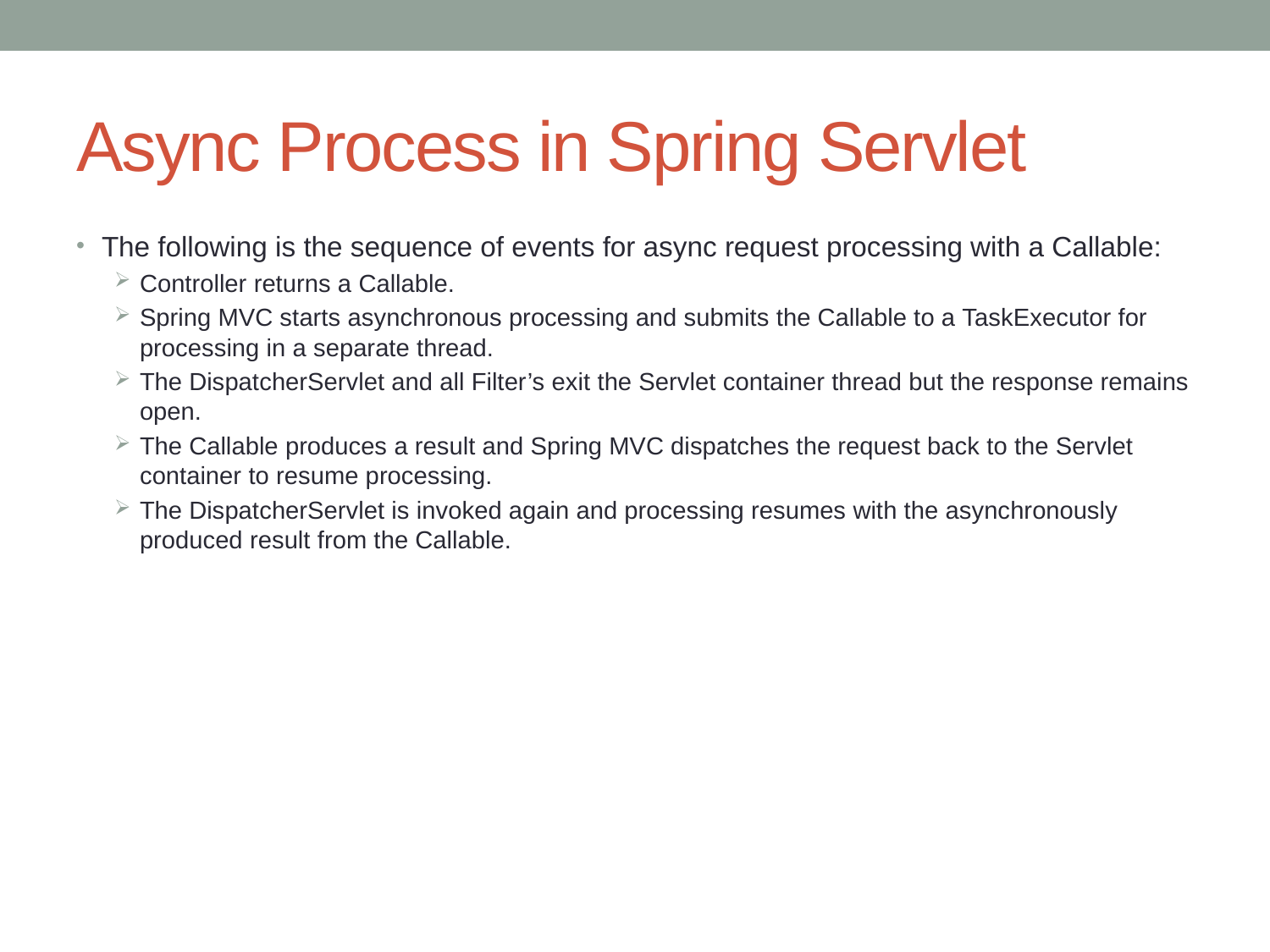

# Async Process in Spring Servlet
The following is the sequence of events for async request processing with a Callable:
Controller returns a Callable.
Spring MVC starts asynchronous processing and submits the Callable to a TaskExecutor for processing in a separate thread.
The DispatcherServlet and all Filter’s exit the Servlet container thread but the response remains open.
The Callable produces a result and Spring MVC dispatches the request back to the Servlet container to resume processing.
The DispatcherServlet is invoked again and processing resumes with the asynchronously produced result from the Callable.